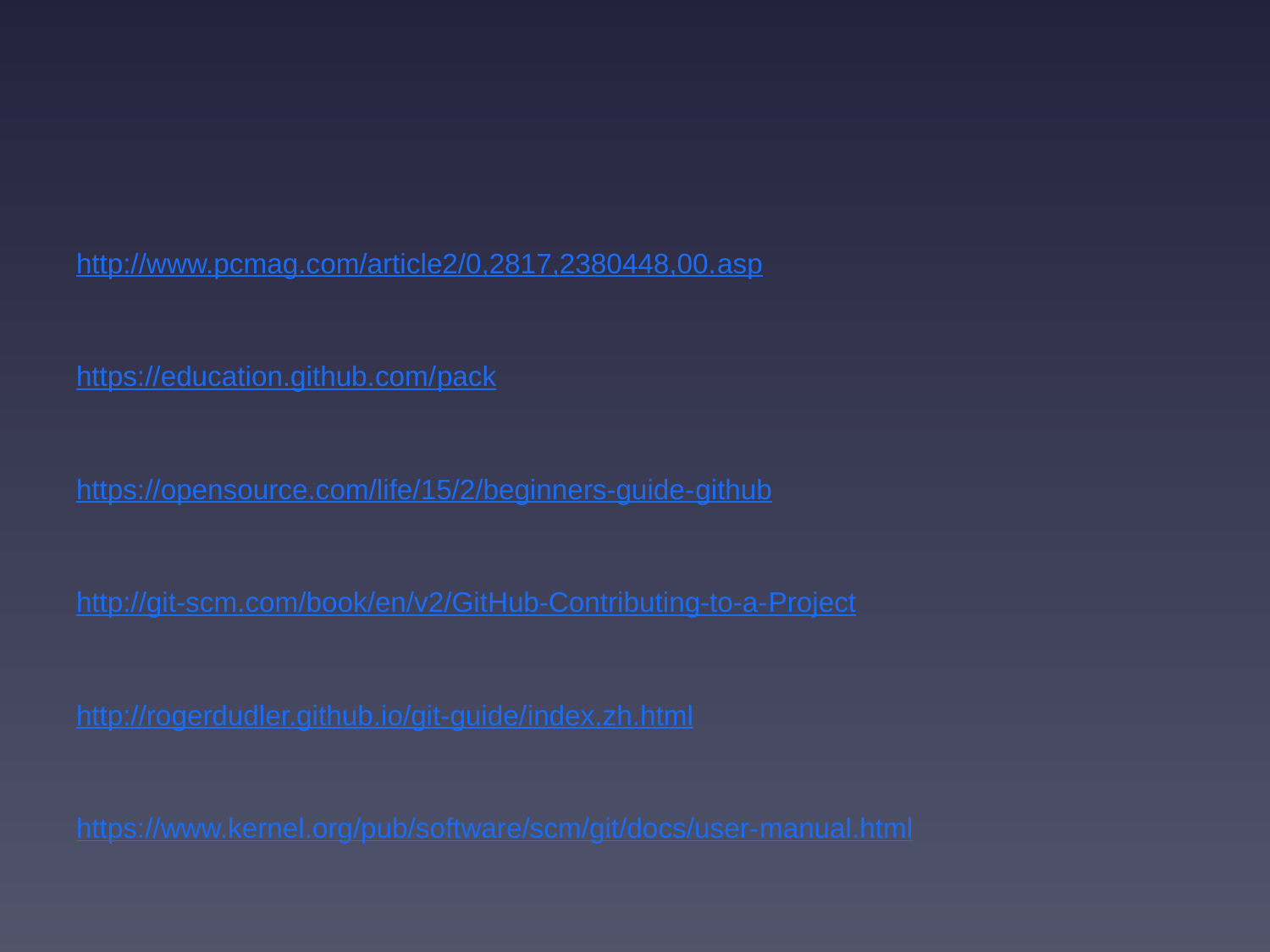

#
http://www.pcmag.com/article2/0,2817,2380448,00.asp

https://education.github.com/pack

https://opensource.com/life/15/2/beginners-guide-github

http://git-scm.com/book/en/v2/GitHub-Contributing-to-a-Project

http://rogerdudler.github.io/git-guide/index.zh.html

https://www.kernel.org/pub/software/scm/git/docs/user-manual.html